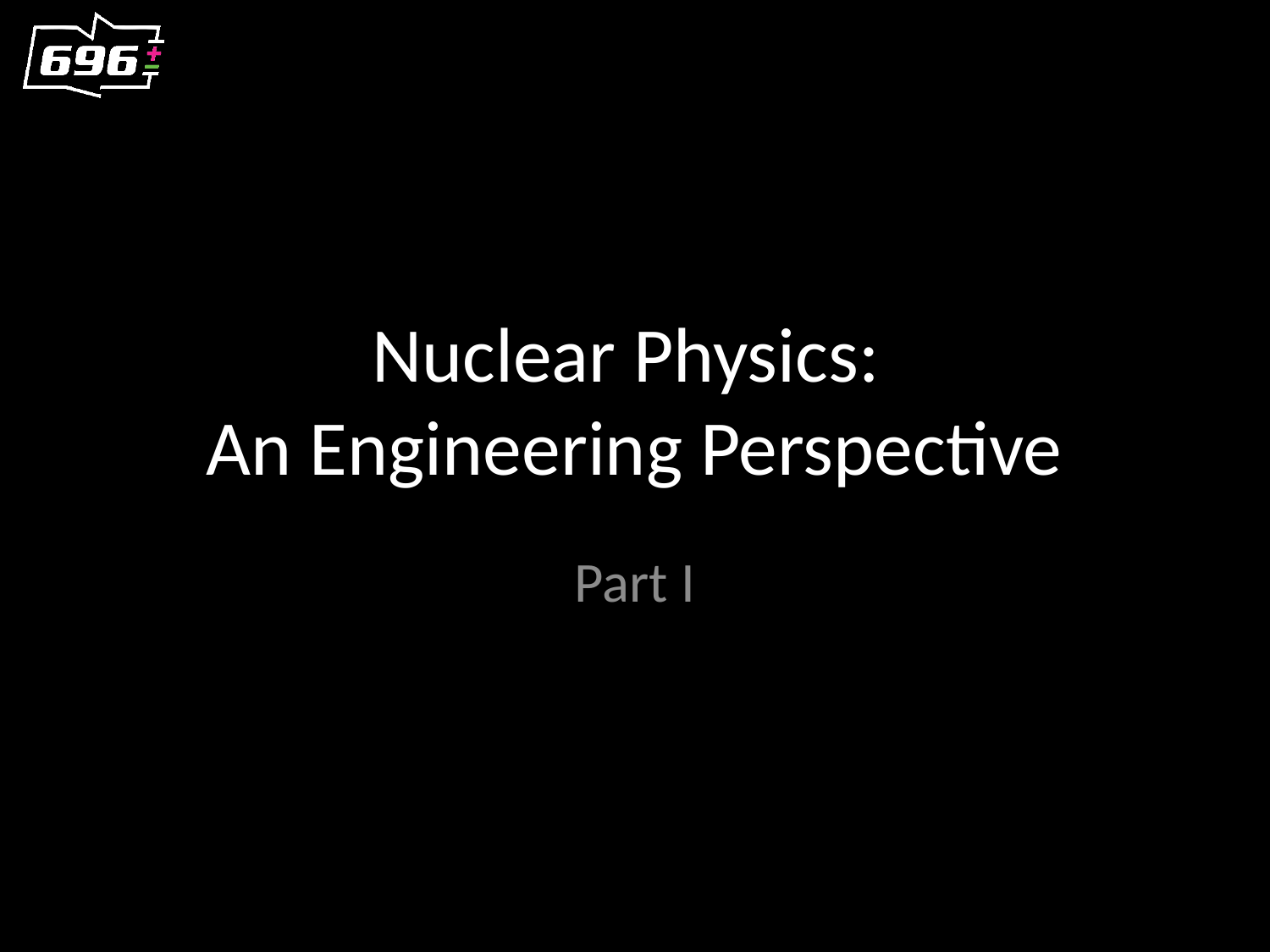

# Nuclear Physics: An Engineering Perspective
Part I